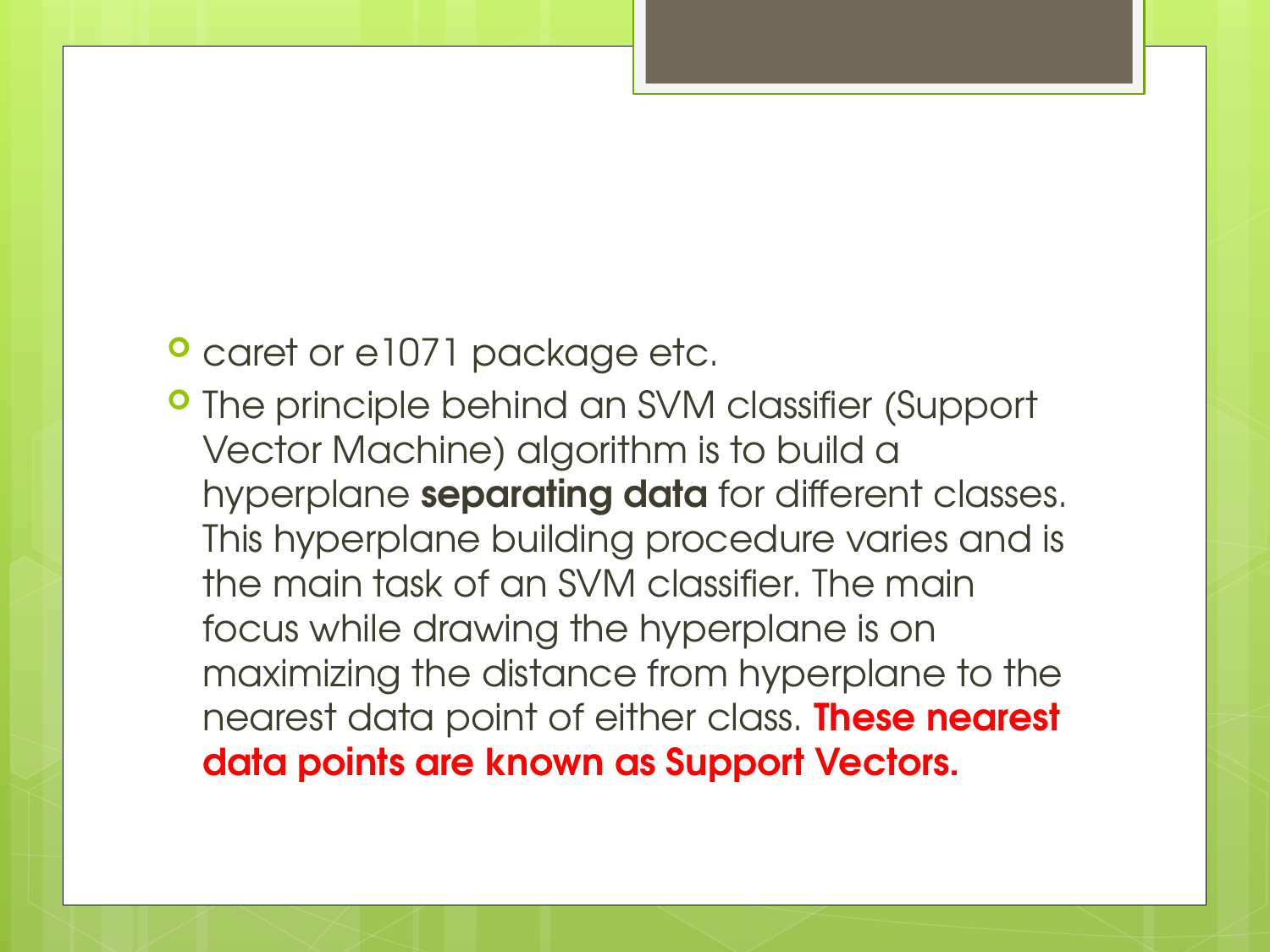

#
caret or e1071 package etc.
The principle behind an SVM classifier (Support Vector Machine) algorithm is to build a hyperplane separating data for different classes. This hyperplane building procedure varies and is the main task of an SVM classifier. The main focus while drawing the hyperplane is on maximizing the distance from hyperplane to the nearest data point of either class. These nearest data points are known as Support Vectors.